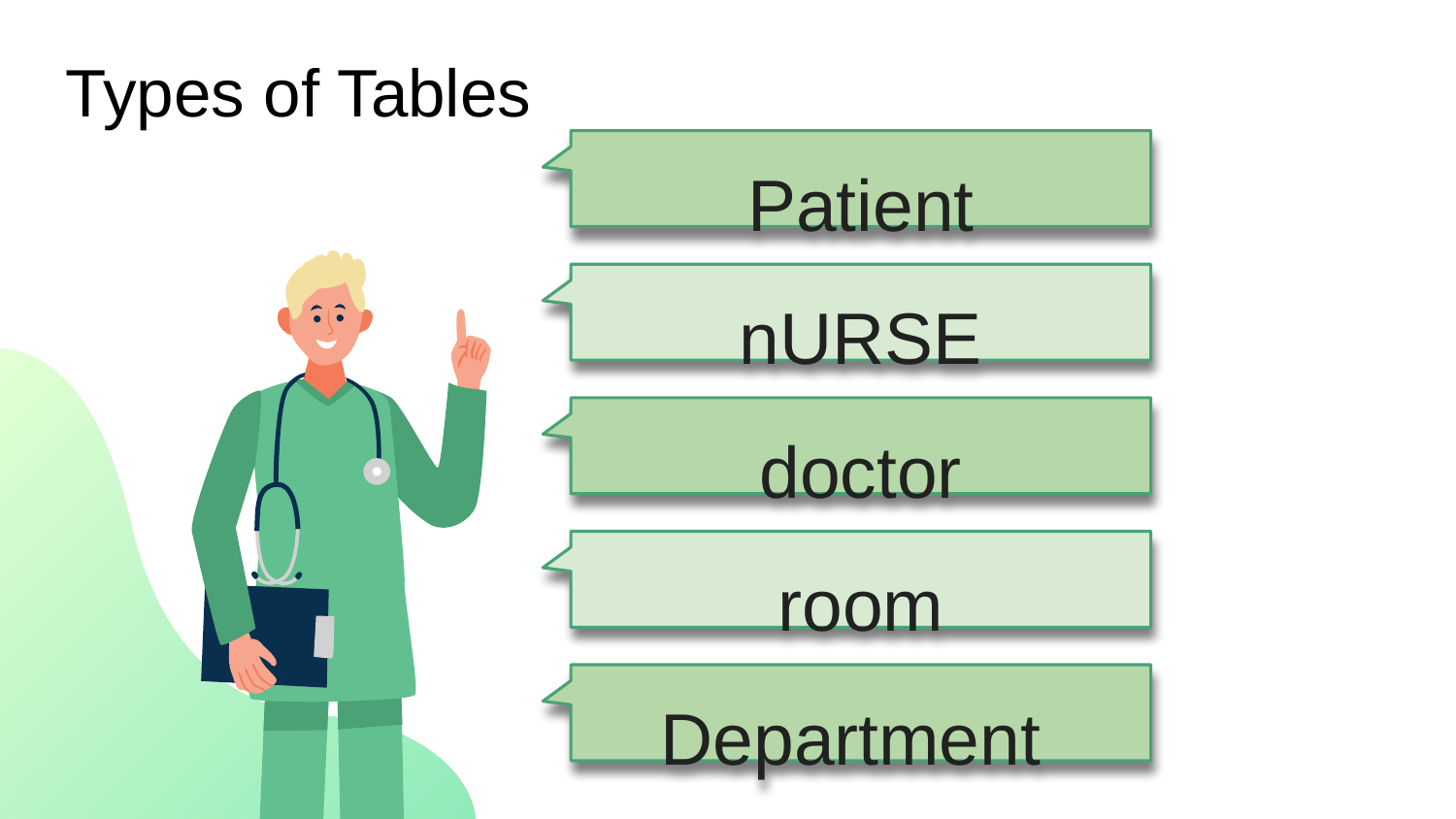

# Types of Tables
Patient

nURSE
doctor
room
Department